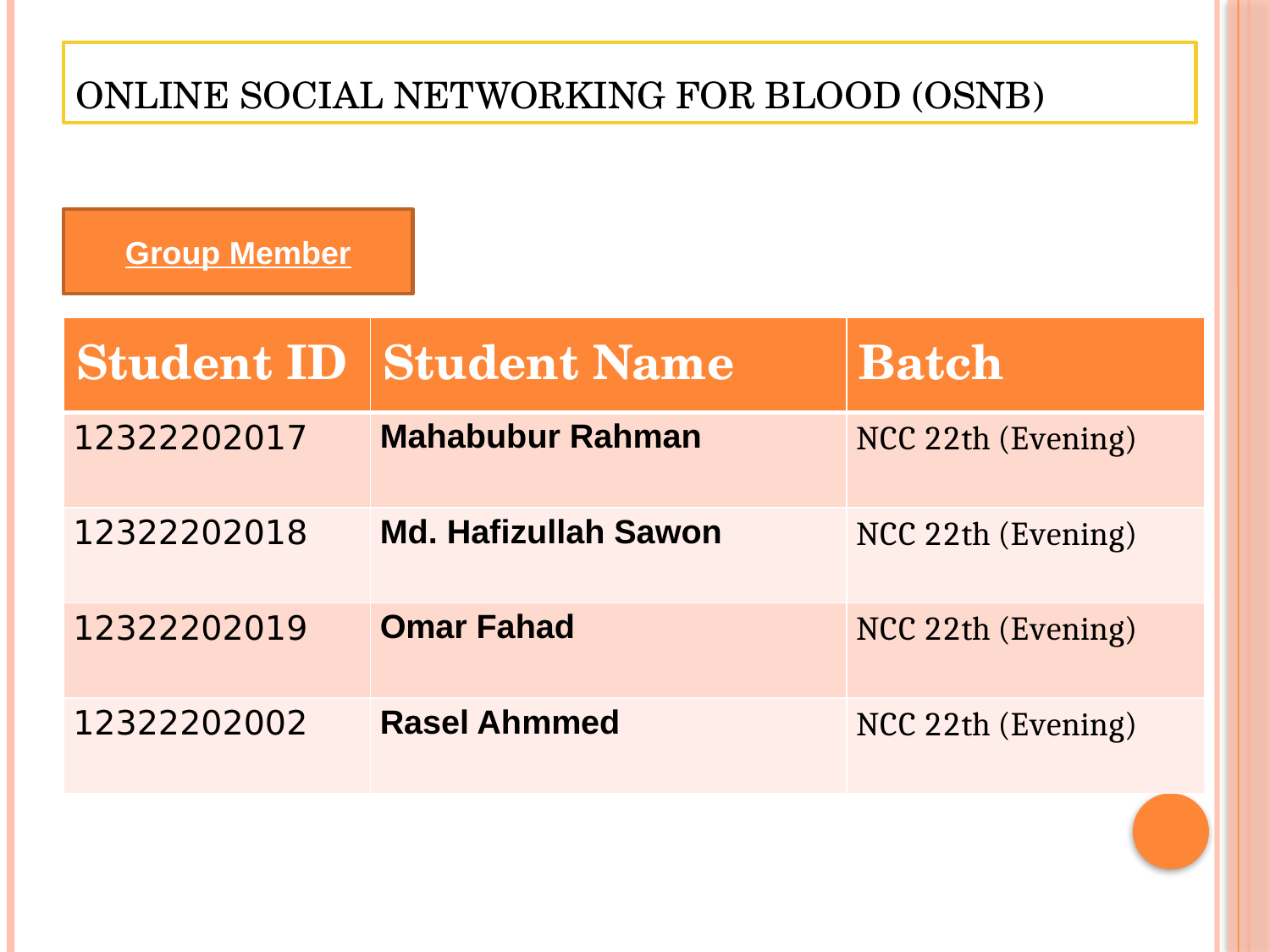

# Online Social Networking for Blood (OSNB)

Group Member
| Student ID | Student Name | Batch |
| --- | --- | --- |
| 12322202017 | Mahabubur Rahman | NCC 22th (Evening) |
| 12322202018 | Md. Hafizullah Sawon | NCC 22th (Evening) |
| 12322202019 | Omar Fahad | NCC 22th (Evening) |
| 12322202002 | Rasel Ahmmed | NCC 22th (Evening) |